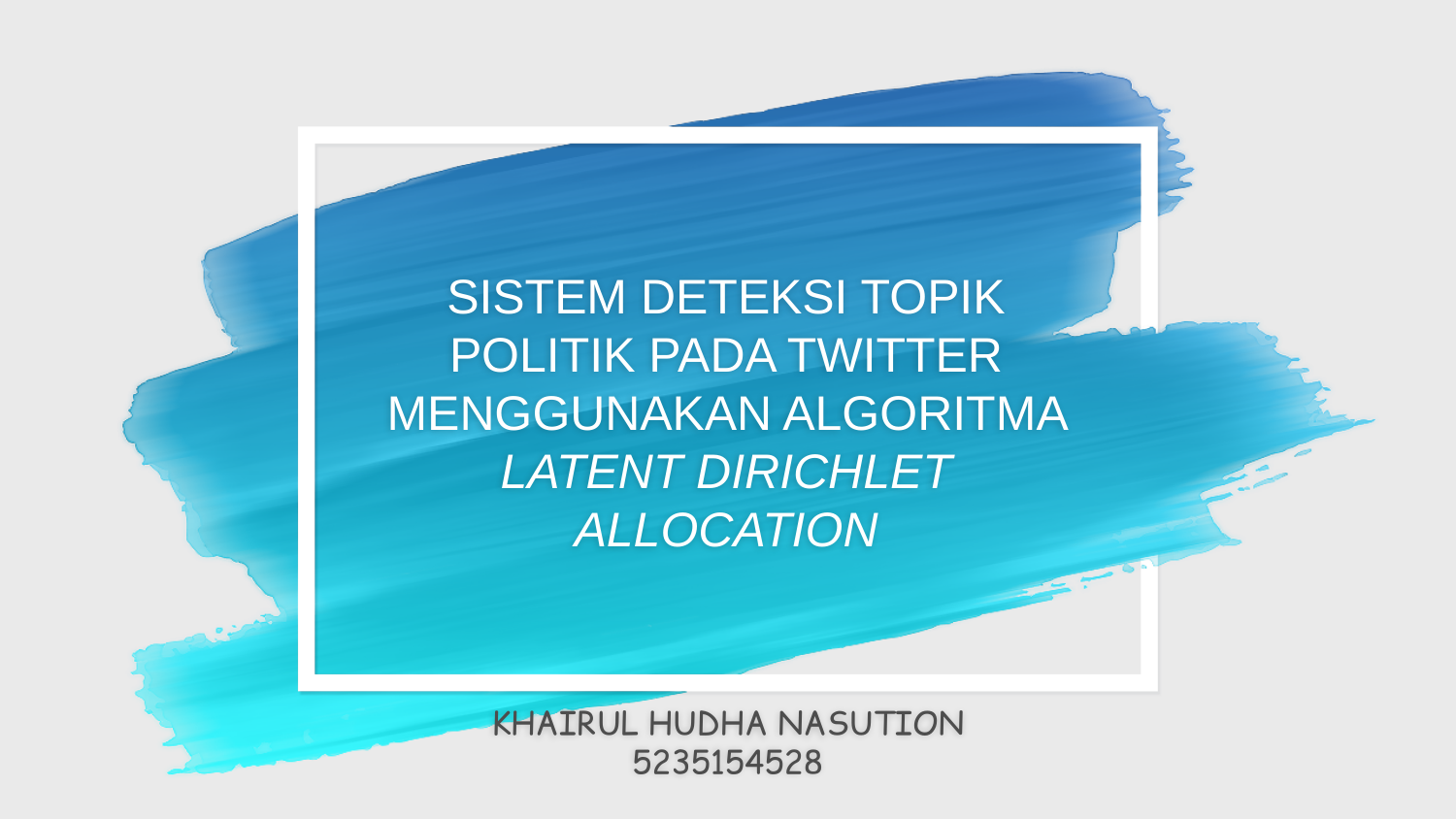

# SISTEM DETEKSI TOPIK POLITIK PADA TWITTER MENGGUNAKAN ALGORITMA LATENT DIRICHLET ALLOCATION
KHAIRUL HUDHA NASUTION
5235154528